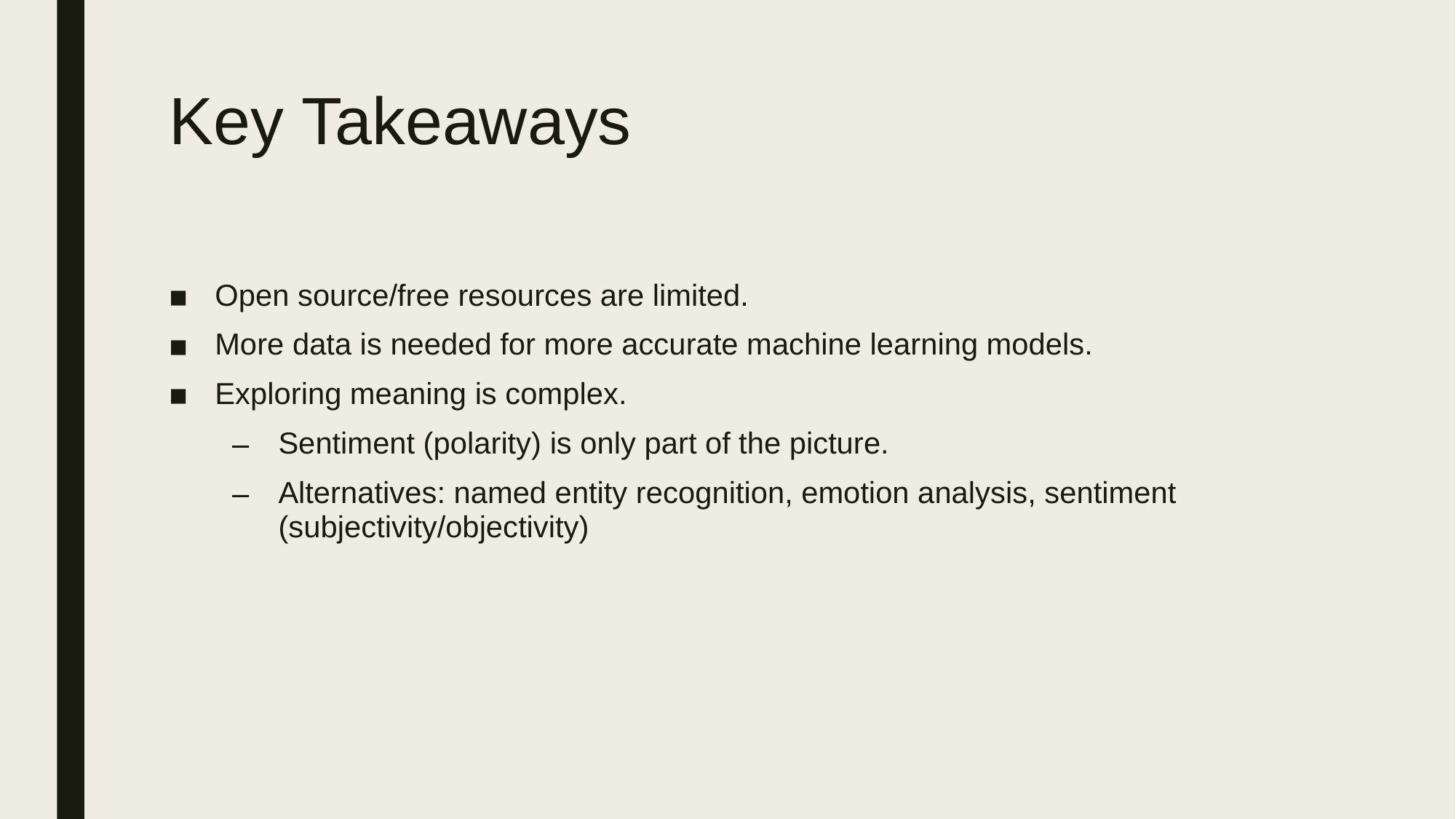

# Key Takeaways
Open source/free resources are limited.
More data is needed for more accurate machine learning models.
Exploring meaning is complex.
Sentiment (polarity) is only part of the picture.
Alternatives: named entity recognition, emotion analysis, sentiment (subjectivity/objectivity)